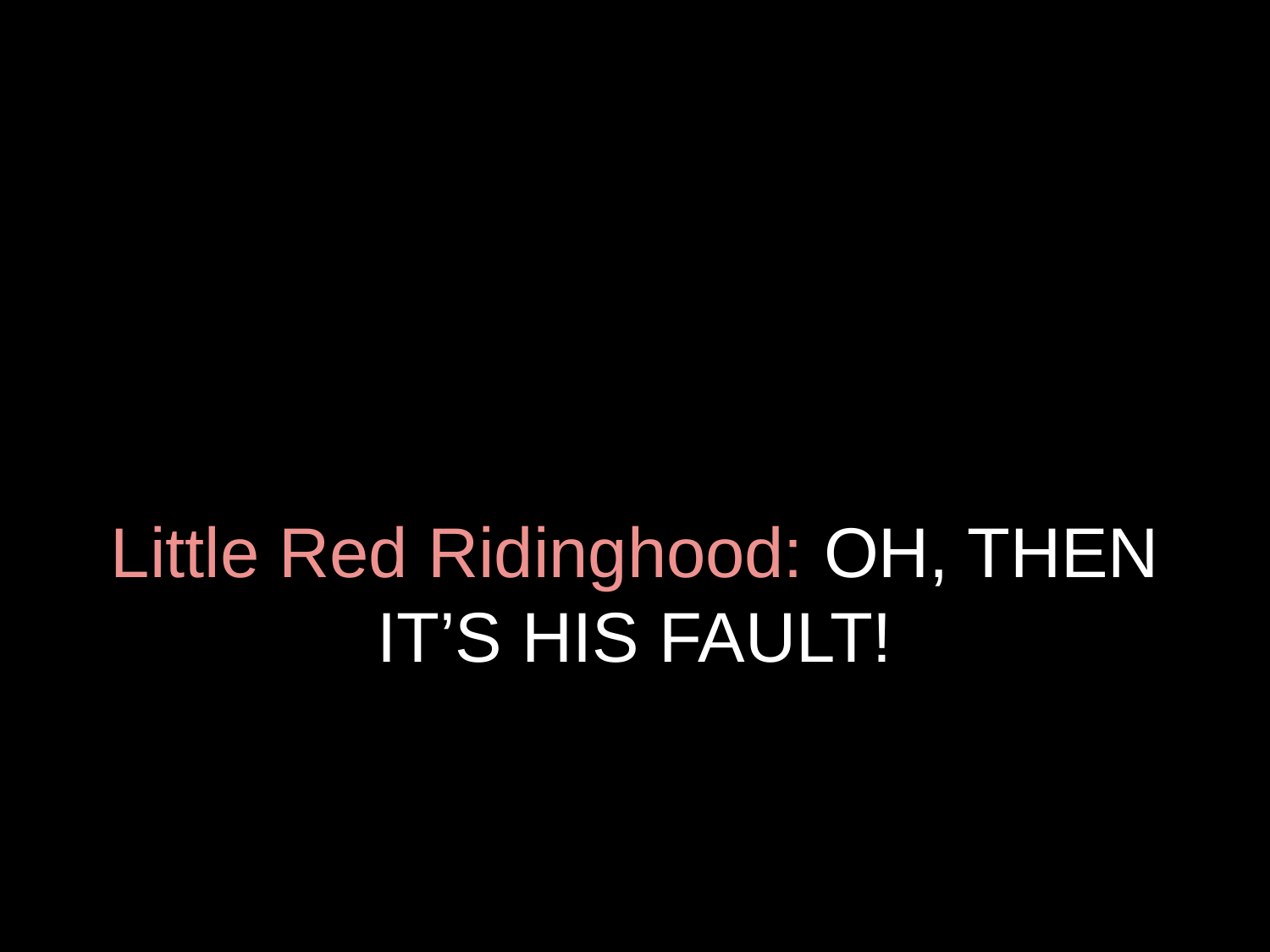

# Little Red Ridinghood: OH, THEN IT’S HIS FAULT!